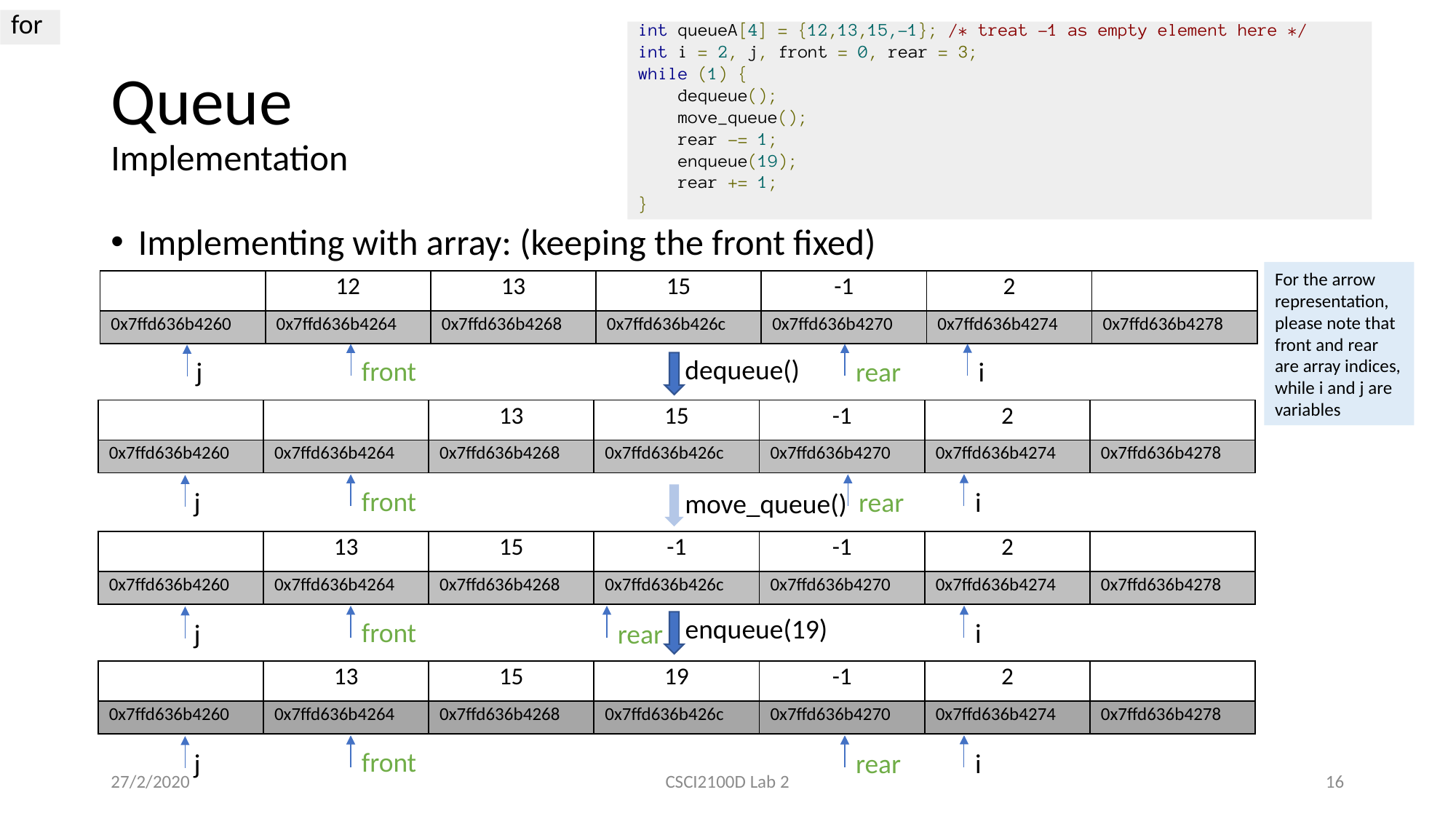

for
int queueA[4] = {12,13,15,-1}; /* treat -1 as empty element here */
int i = 2, j, front = 0, rear = 3;
while (1) {
    dequeue();
    move_queue();
    rear -= 1;
    enqueue(19);
    rear += 1;
}
# Queue Implementation
Implementing with array: (keeping the front fixed)

For the arrow representation, please note that front and rear are array indices, while i and j are variables
|  | 12 | 13 | 15 | -1 | 2 |  |
| --- | --- | --- | --- | --- | --- | --- |
| 0x7ffd636b4260 | 0x7ffd636b4264 | 0x7ffd636b4268 | 0x7ffd636b426c | 0x7ffd636b4270 | 0x7ffd636b4274 | 0x7ffd636b4278 |
front
dequeue()
i
j
rear

|  |  | 13 | 15 | -1 | 2 |  |
| --- | --- | --- | --- | --- | --- | --- |
| 0x7ffd636b4260 | 0x7ffd636b4264 | 0x7ffd636b4268 | 0x7ffd636b426c | 0x7ffd636b4270 | 0x7ffd636b4274 | 0x7ffd636b4278 |
front
i
j
rear
move_queue()

|  | 13 | 15 | -1 | -1 | 2 |  |
| --- | --- | --- | --- | --- | --- | --- |
| 0x7ffd636b4260 | 0x7ffd636b4264 | 0x7ffd636b4268 | 0x7ffd636b426c | 0x7ffd636b4270 | 0x7ffd636b4274 | 0x7ffd636b4278 |
enqueue(19)
front
i
j
rear

|  | 13 | 15 | 19 | -1 | 2 |  |
| --- | --- | --- | --- | --- | --- | --- |
| 0x7ffd636b4260 | 0x7ffd636b4264 | 0x7ffd636b4268 | 0x7ffd636b426c | 0x7ffd636b4270 | 0x7ffd636b4274 | 0x7ffd636b4278 |
front
i
j
rear
27/2/2020
CSCI2100D Lab 2
16